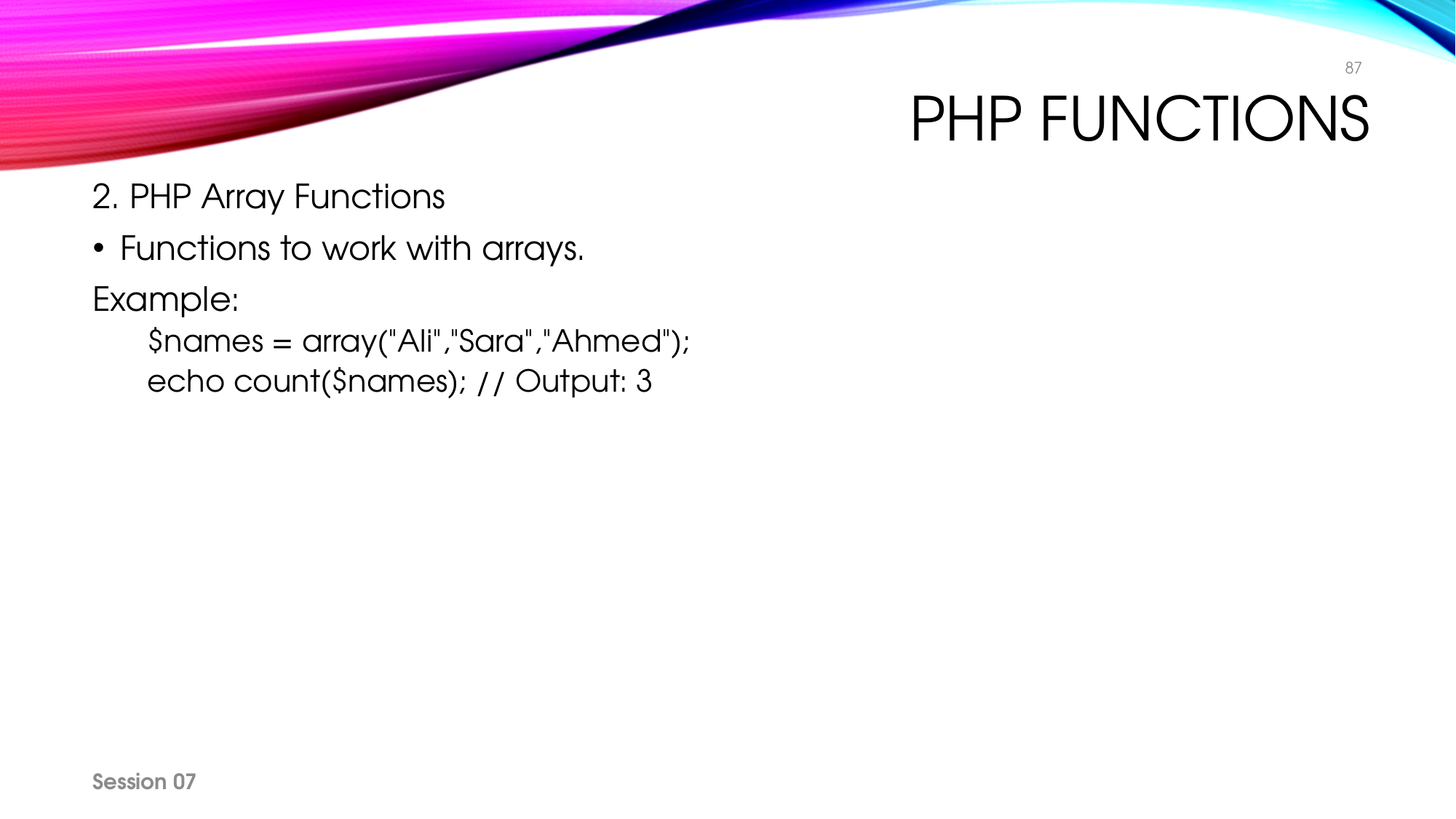

87
# PHP Functions
2. PHP Array Functions
Functions to work with arrays.
Example:
$names = array("Ali","Sara","Ahmed");
echo count($names); // Output: 3

Session 07